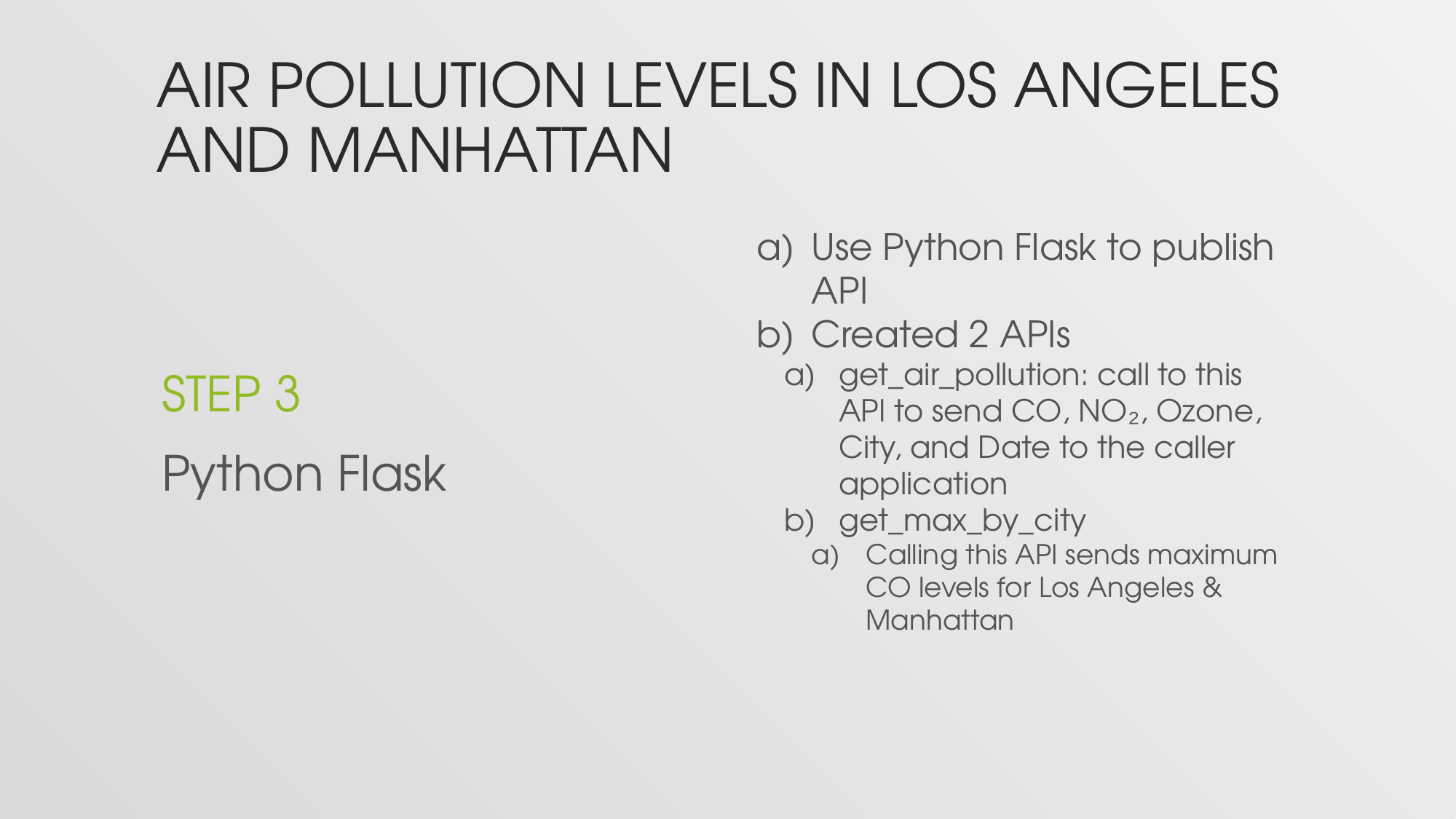

# Air pollution Levels in Los Angeles and Manhattan
Use Python Flask to publish API
Created 2 APIs
get_air_pollution: call to this API to send CO, NO₂, Ozone, City, and Date to the caller application
get_max_by_city
Calling this API sends maximum CO levels for Los Angeles & Manhattan

STEP 3
Python Flask